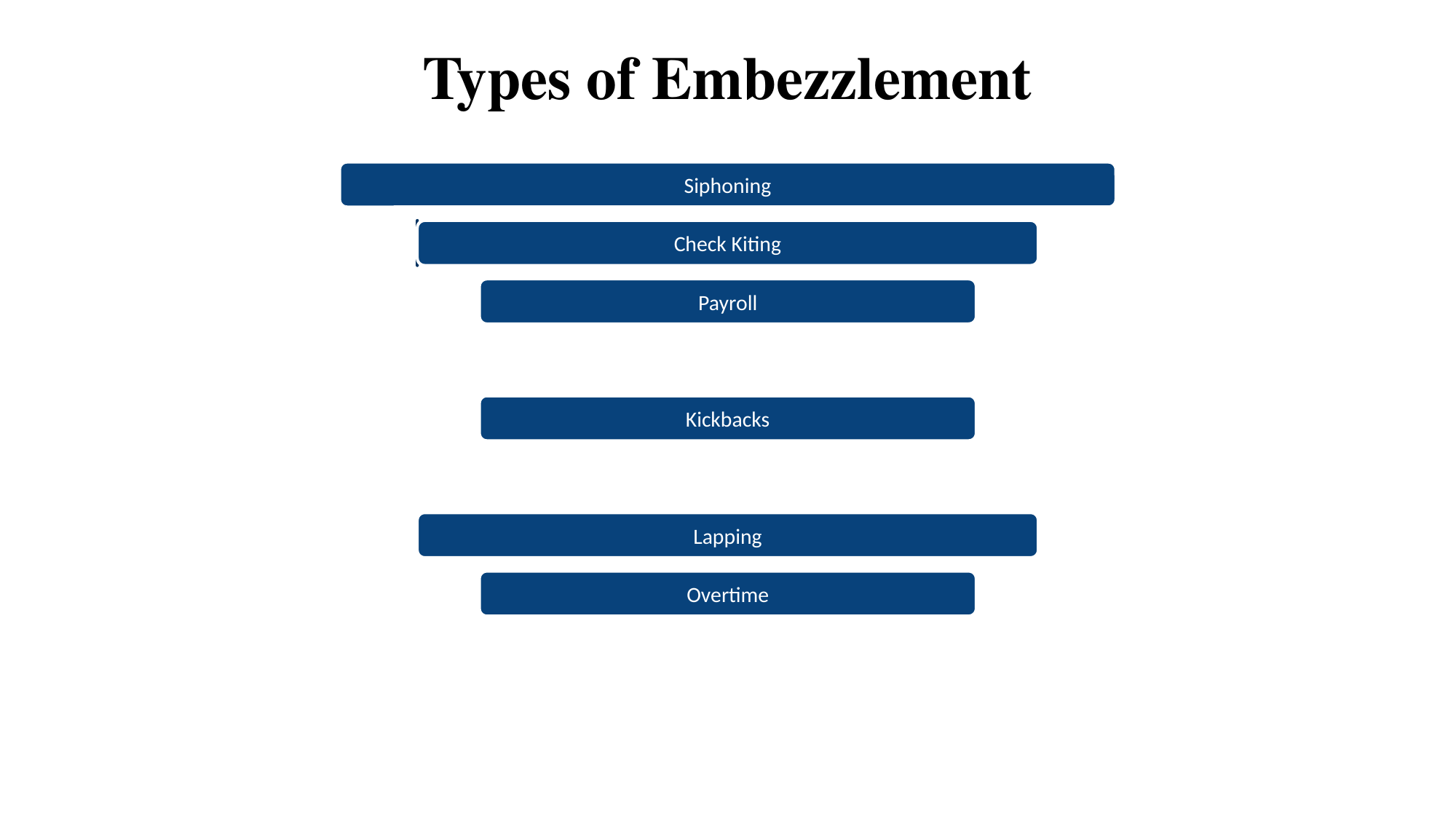

# Types of Embezzlement
Siphoning
Check Kiting
Payroll
Kickbacks
Lapping
Overtime